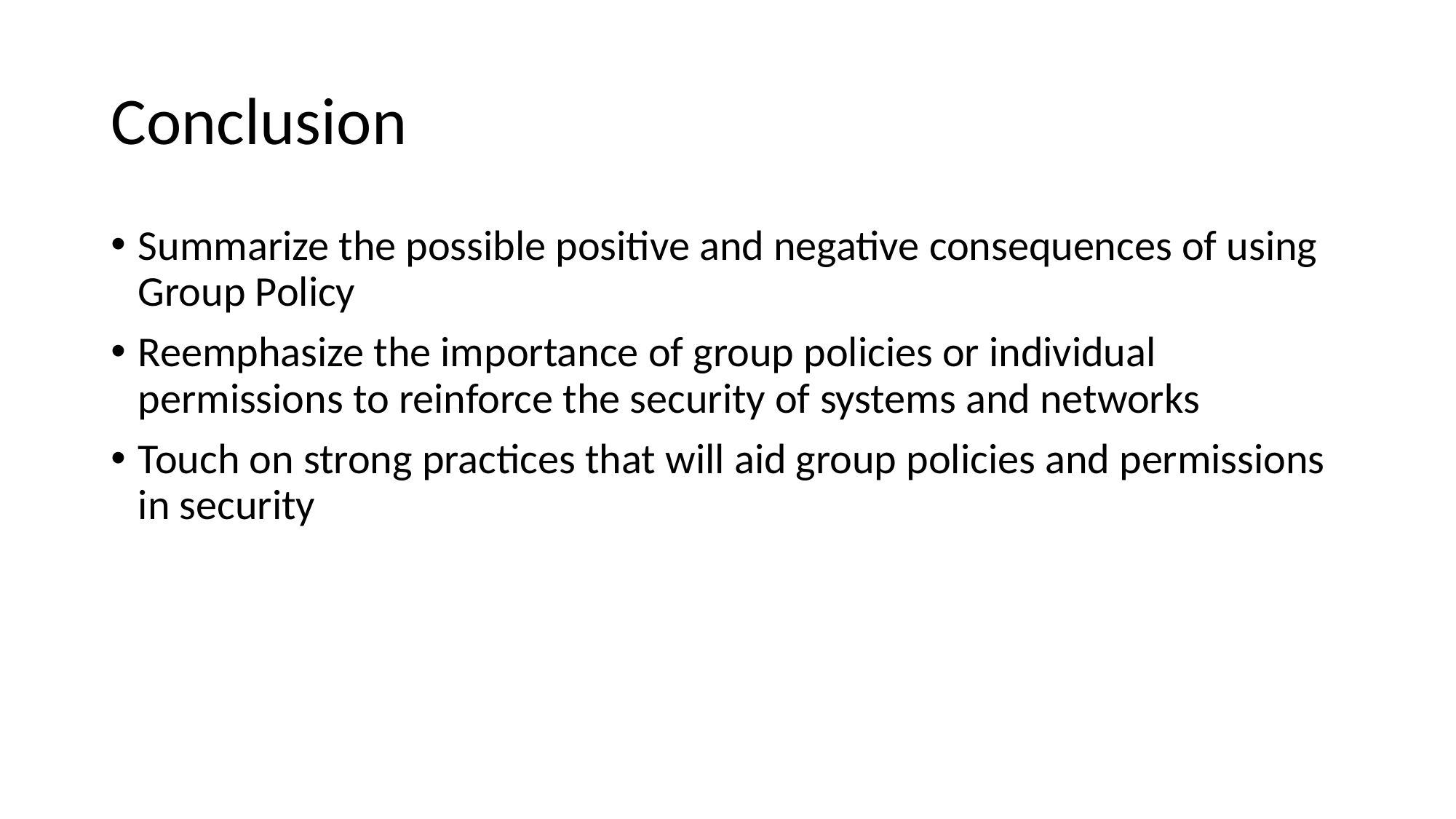

# Conclusion
Summarize the possible positive and negative consequences of using Group Policy
Reemphasize the importance of group policies or individual permissions to reinforce the security of systems and networks
Touch on strong practices that will aid group policies and permissions in security